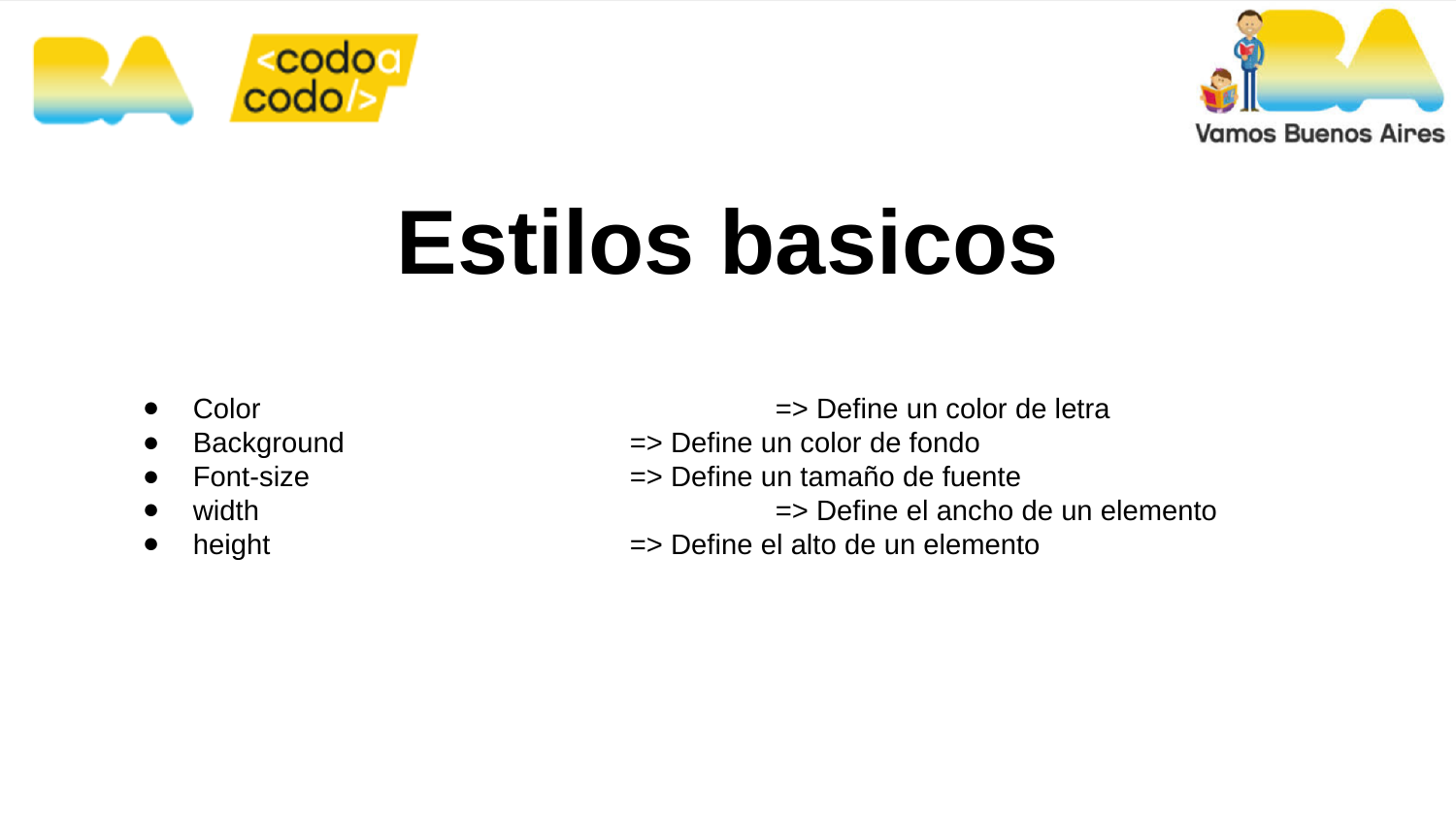

# Estilos basicos
Color				=> Define un color de letra
Background		=> Define un color de fondo
Font-size			=> Define un tamaño de fuente
width				=> Define el ancho de un elemento
height			=> Define el alto de un elemento